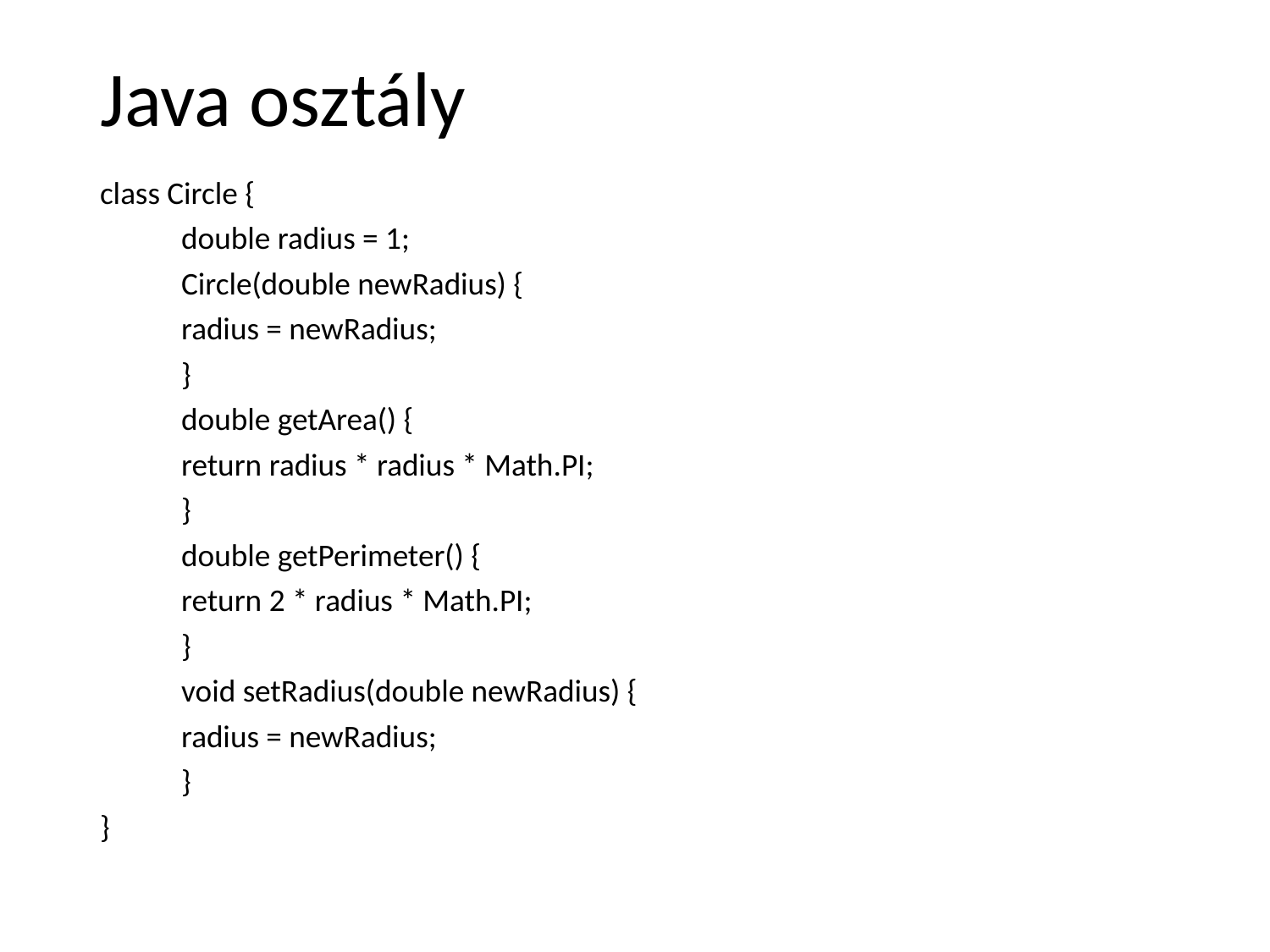

# Java osztály
class Circle {
	double radius = 1;
	Circle(double newRadius) {
		radius = newRadius;
	}
	double getArea() {
		return radius * radius * Math.PI;
	}
	double getPerimeter() {
		return 2 * radius * Math.PI;
	}
	void setRadius(double newRadius) {
		radius = newRadius;
	}
}